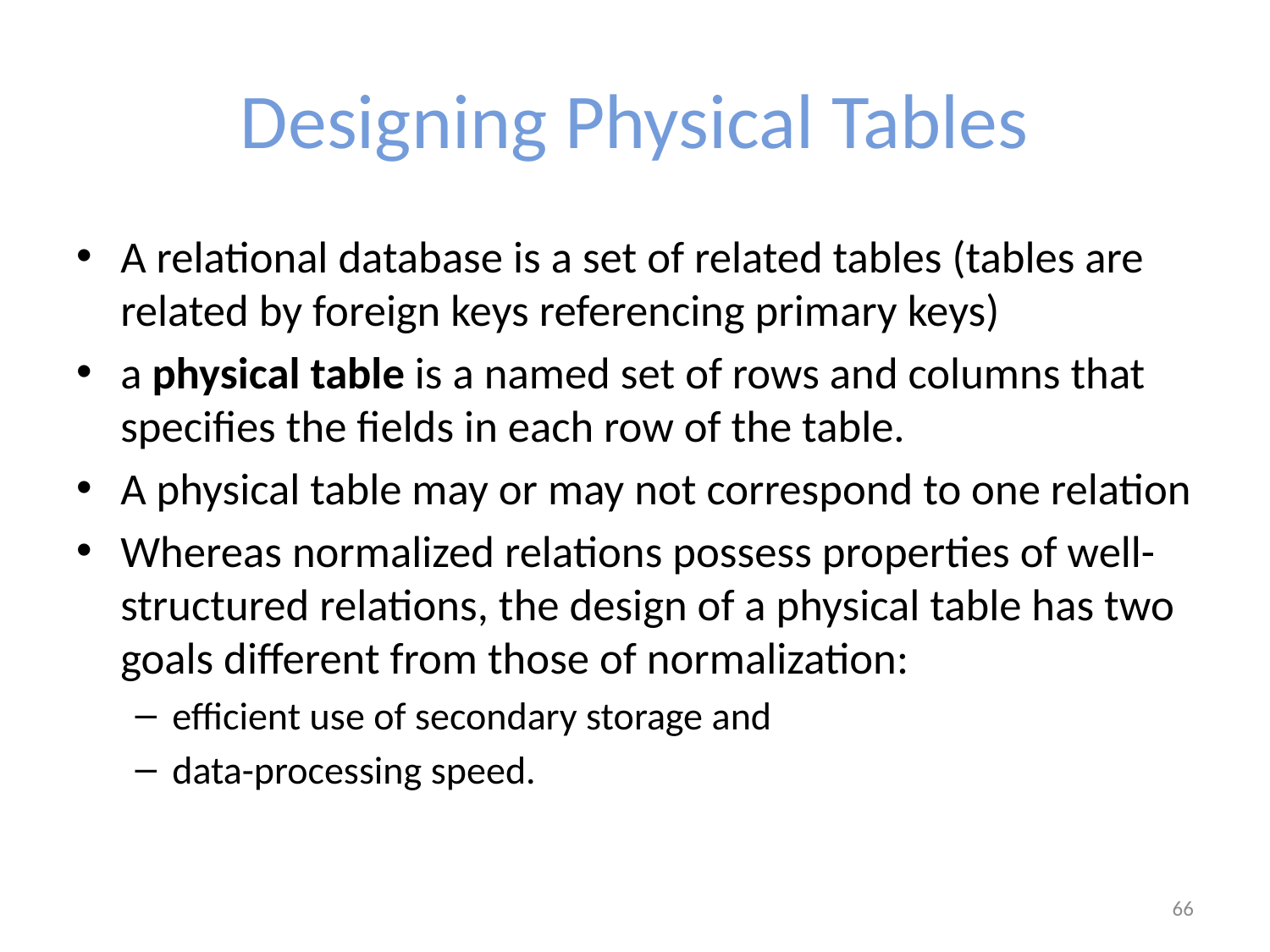

# Designing Physical Tables
A relational database is a set of related tables (tables are related by foreign keys referencing primary keys)
a physical table is a named set of rows and columns that specifies the fields in each row of the table.
A physical table may or may not correspond to one relation
Whereas normalized relations possess properties of well-structured relations, the design of a physical table has two goals different from those of normalization:
efficient use of secondary storage and
data-processing speed.
66